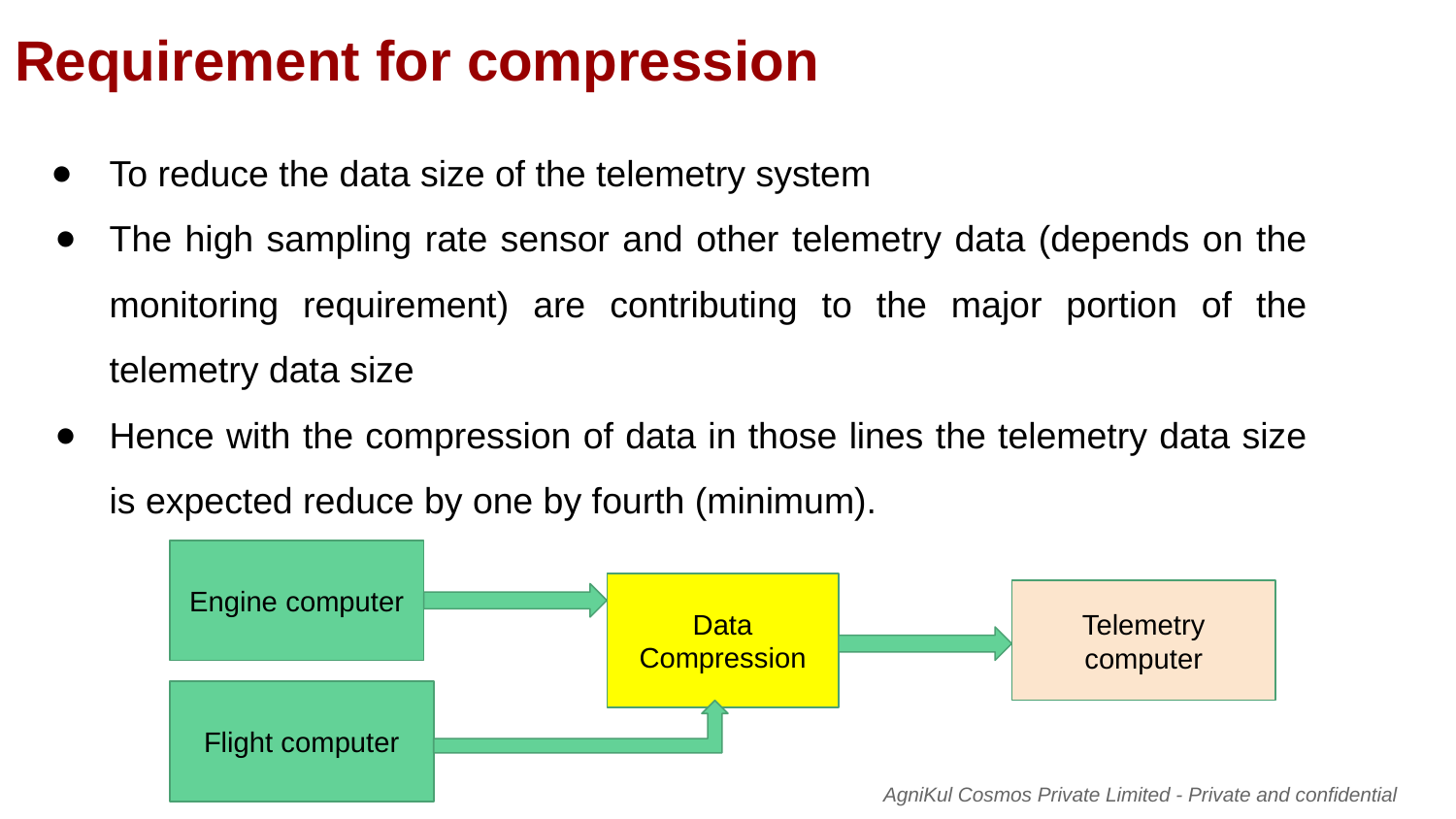

# Requirement for compression
To reduce the data size of the telemetry system
The high sampling rate sensor and other telemetry data (depends on the monitoring requirement) are contributing to the major portion of the telemetry data size
Hence with the compression of data in those lines the telemetry data size is expected reduce by one by fourth (minimum).

Engine computer
Data
Compression
Telemetry computer

Flight computer